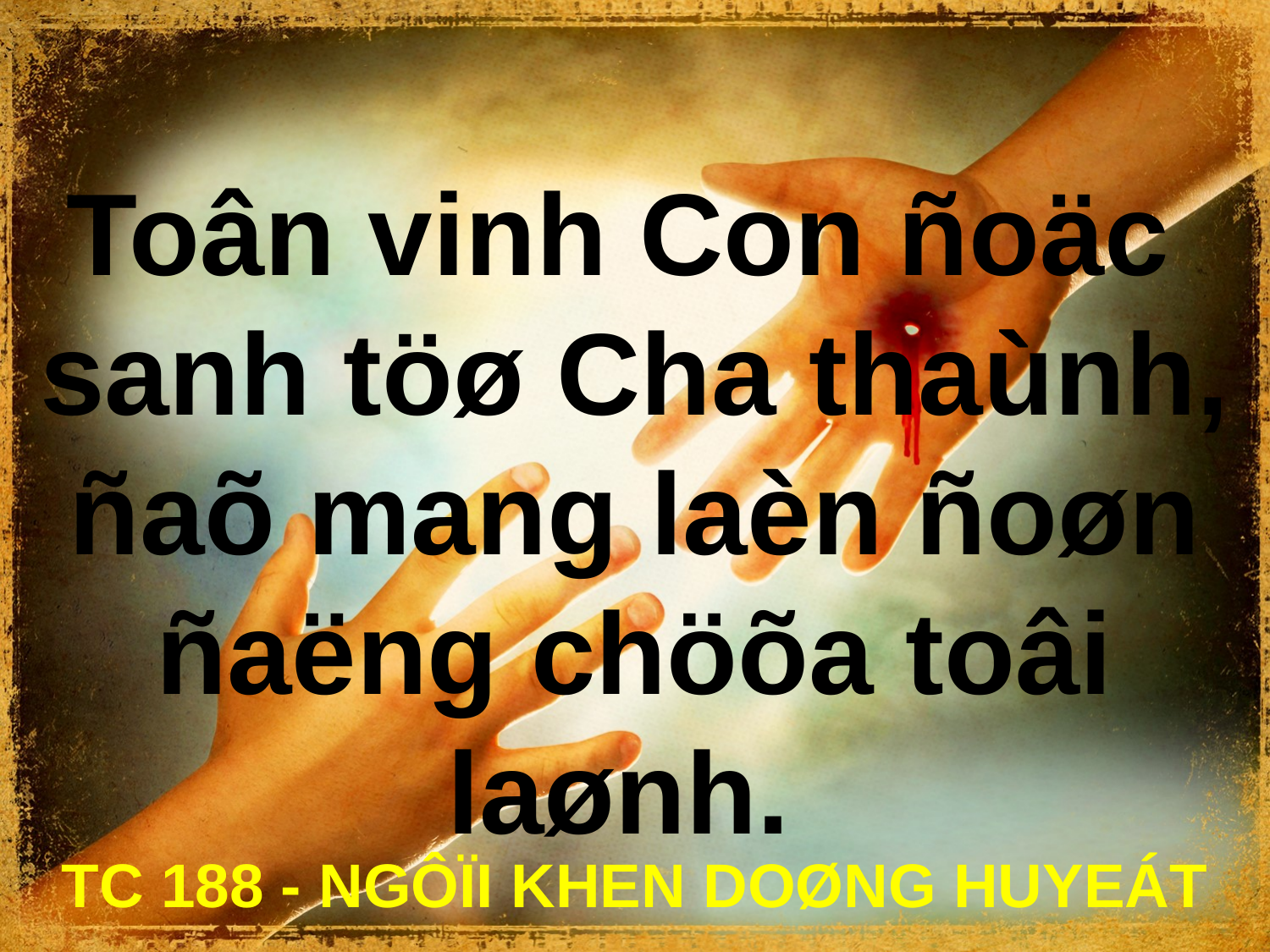

Toân vinh Con ñoäc
sanh töø Cha thaùnh,
 ñaõ mang laèn ñoøn
ñaëng chöõa toâi laønh.
TC 188 - NGÔÏI KHEN DOØNG HUYEÁT